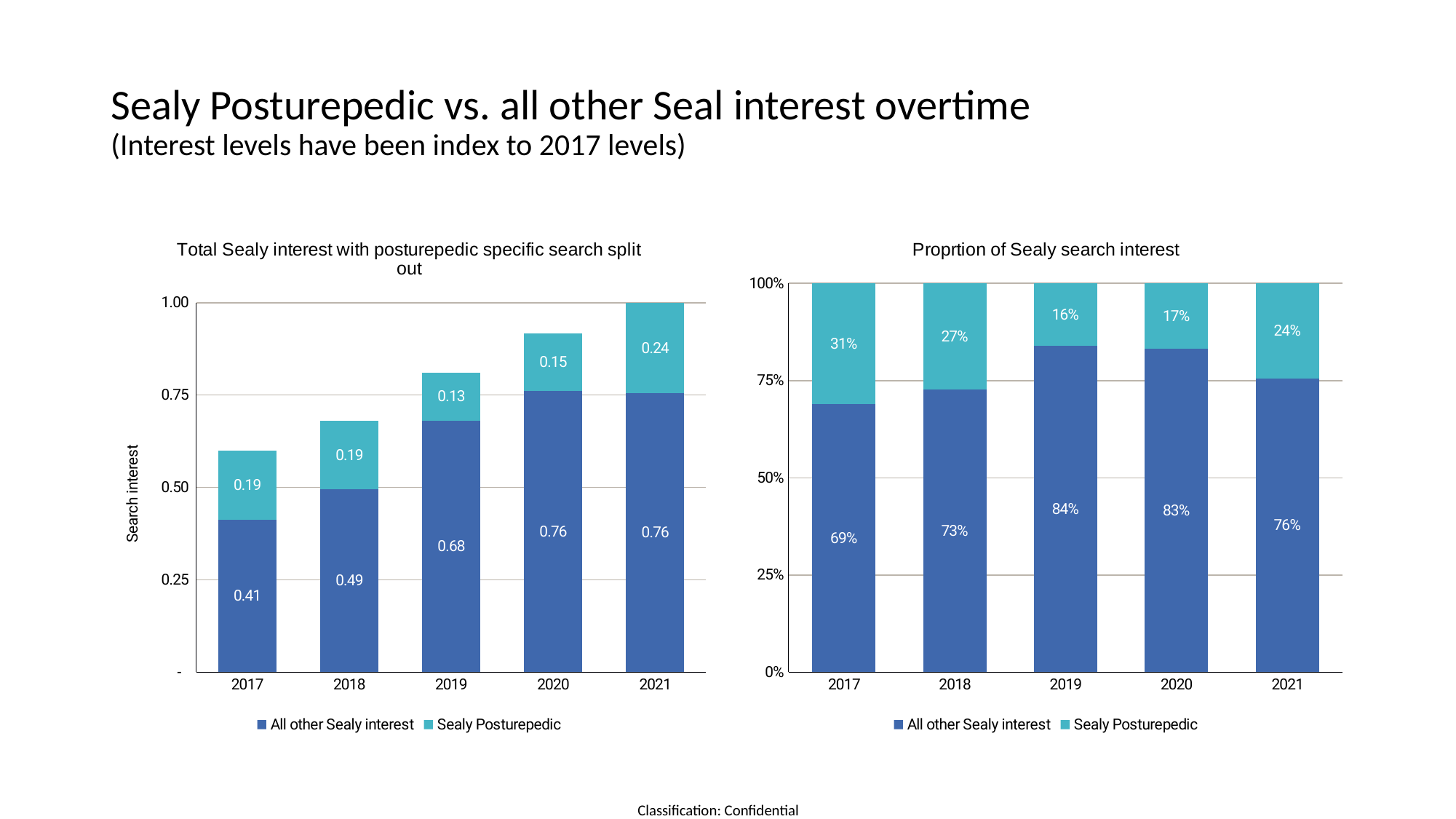

# Sealy Posturepedic vs. all other Seal interest overtime (Interest levels have been index to 2017 levels)

### Chart: Total Sealy interest with posturepedic specific search split out

| Category | All other Sealy interest | Sealy Posturepedic |
|---|---|---|
| 2017 | 0.41309823677581864 | 0.1857682619647355 |
| 2018 | 0.49433249370277077 | 0.1857682619647355 |
| 2019 | 0.6807304785894207 | 0.13035264483627204 |
| 2020 | 0.7619647355163728 | 0.15491183879093198 |
| 2021 | 0.7556675062972292 | 0.24433249370277077 |

### Chart: Proprtion of Sealy search interest

| Category | All other Sealy interest | Sealy Posturepedic |
|---|---|---|
| 2017 | 0.6898002103049422 | 0.31019978969505785 |
| 2018 | 0.7268518518518519 | 0.27314814814814814 |
| 2019 | 0.8392857142857143 | 0.16071428571428573 |
| 2020 | 0.8310439560439561 | 0.16895604395604397 |
| 2021 | 0.7556675062972292 | 0.24433249370277077 |